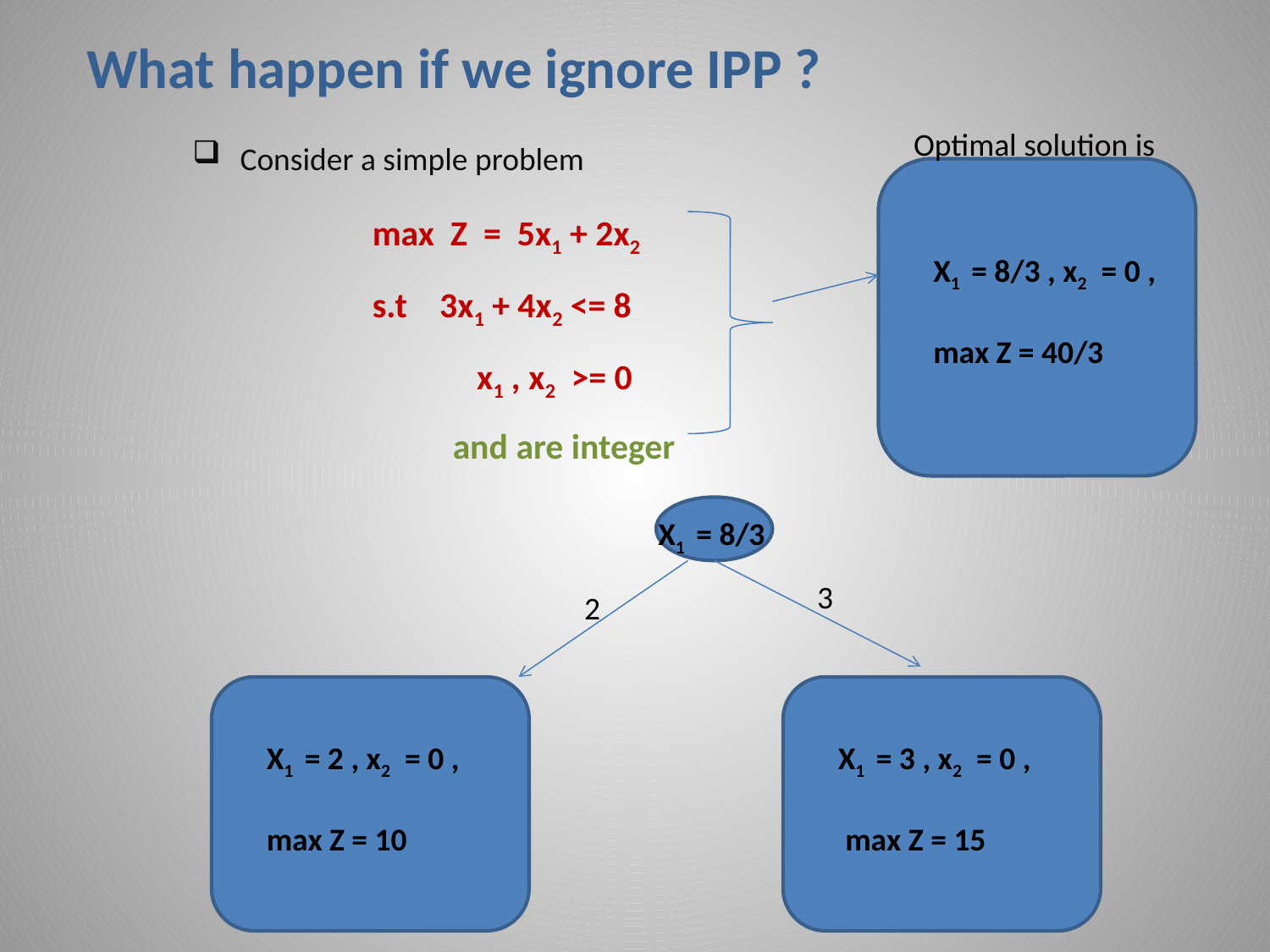

# What happen if we ignore IPP ?
Optimal solution is
Consider a simple problem

max  Z  =  5x1 + 2x2
s.t    3x1 + 4x2 <= 8
             x1 , x2  >= 0
          and are integer
X1  = 8/3 , x2  = 0 , max Z = 40/3

X1  = 8/3
3
2

X1  = 2 , x2  = 0 ,
max Z = 10
X1  = 3 , x2  = 0 ,
 max Z = 15